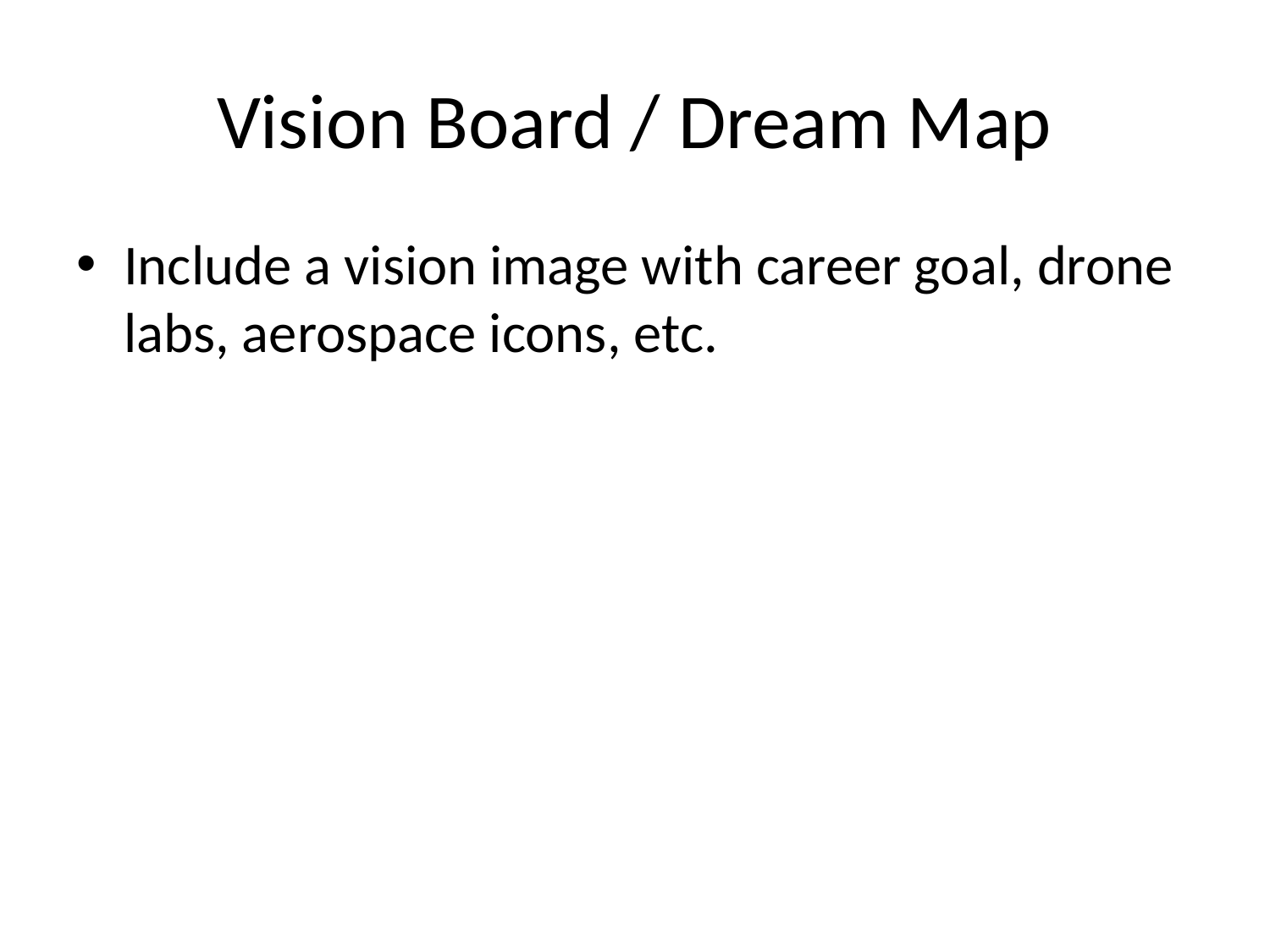

# Vision Board / Dream Map
Include a vision image with career goal, drone labs, aerospace icons, etc.